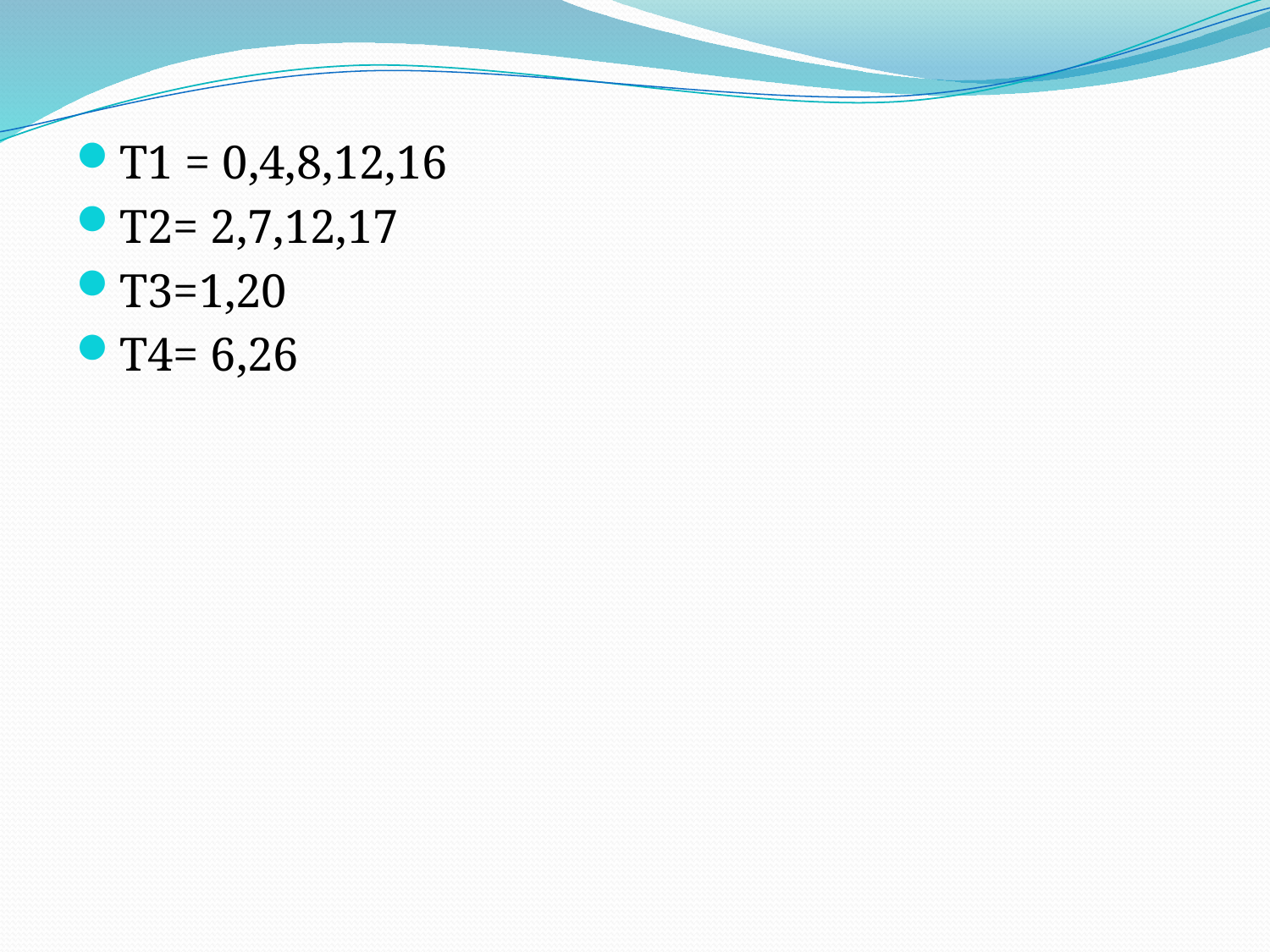

T1 = 0,4,8,12,16
T2= 2,7,12,17
T3=1,20
T4= 6,26